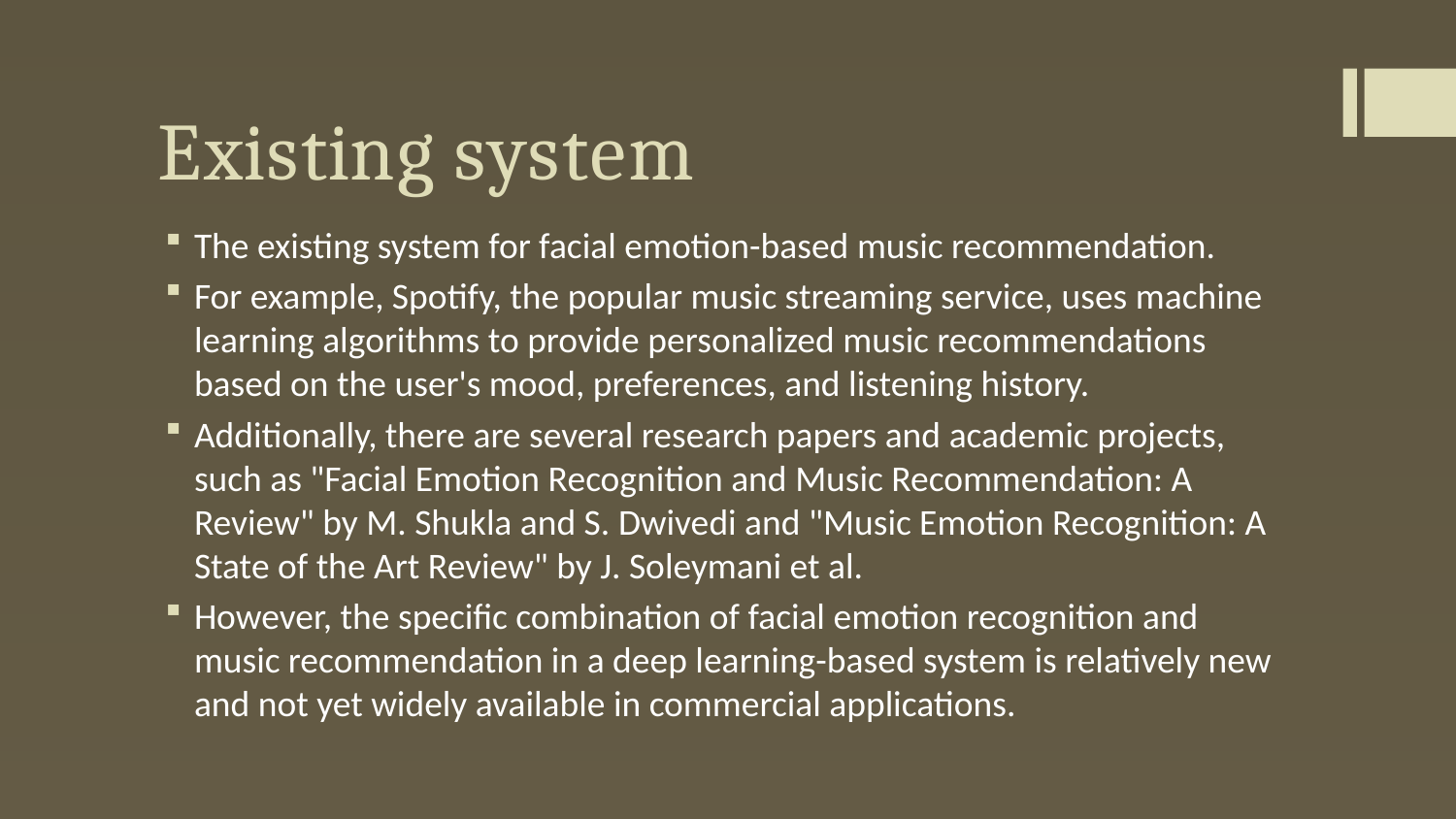

# Existing system
The existing system for facial emotion-based music recommendation.
For example, Spotify, the popular music streaming service, uses machine learning algorithms to provide personalized music recommendations based on the user's mood, preferences, and listening history.
Additionally, there are several research papers and academic projects, such as "Facial Emotion Recognition and Music Recommendation: A Review" by M. Shukla and S. Dwivedi and "Music Emotion Recognition: A State of the Art Review" by J. Soleymani et al.
However, the specific combination of facial emotion recognition and music recommendation in a deep learning-based system is relatively new and not yet widely available in commercial applications.